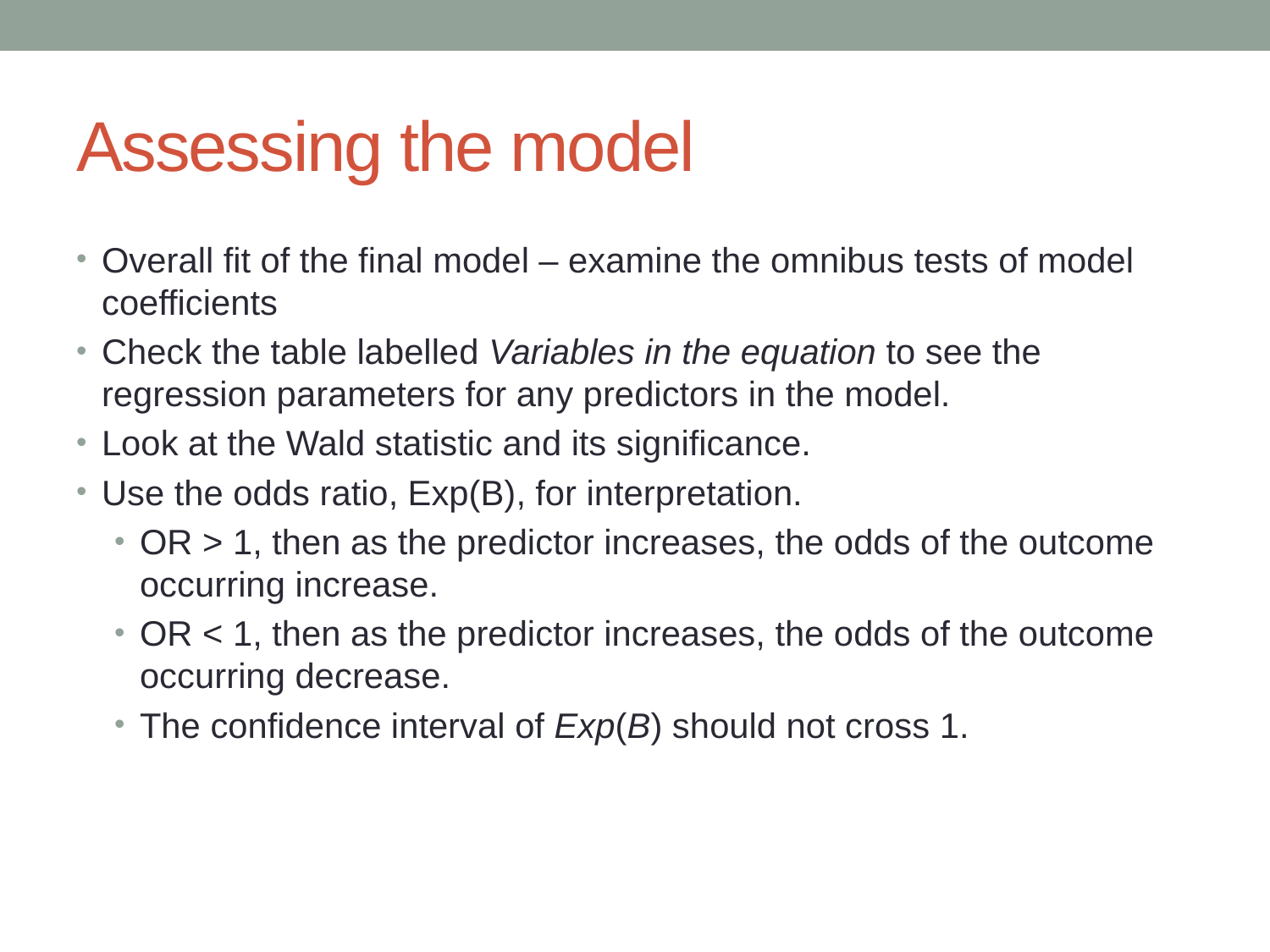

# Assessing the model

Overall fit of the final model – examine the omnibus tests of model coefficients
Check the table labelled Variables in the equation to see the regression parameters for any predictors in the model.
Look at the Wald statistic and its significance.
Use the odds ratio, Exp(B), for interpretation.
OR > 1, then as the predictor increases, the odds of the outcome occurring increase.
OR < 1, then as the predictor increases, the odds of the outcome occurring decrease.
The confidence interval of Exp(B) should not cross 1.